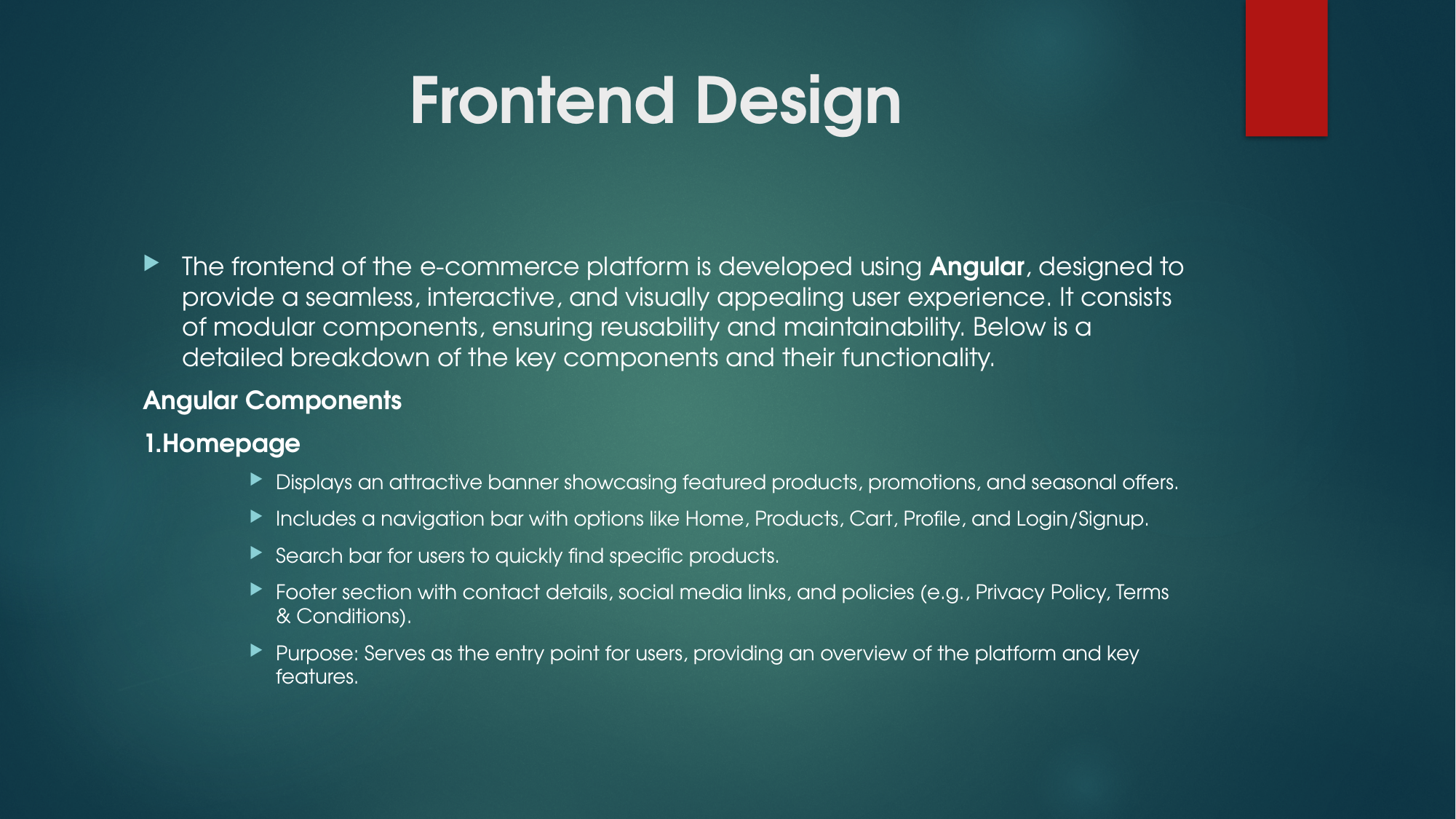

# Frontend Design
The frontend of the e-commerce platform is developed using Angular, designed to provide a seamless, interactive, and visually appealing user experience. It consists of modular components, ensuring reusability and maintainability. Below is a detailed breakdown of the key components and their functionality.
Angular Components
1.Homepage
Displays an attractive banner showcasing featured products, promotions, and seasonal offers.
Includes a navigation bar with options like Home, Products, Cart, Profile, and Login/Signup.
Search bar for users to quickly find specific products.
Footer section with contact details, social media links, and policies (e.g., Privacy Policy, Terms & Conditions).
Purpose: Serves as the entry point for users, providing an overview of the platform and key features.